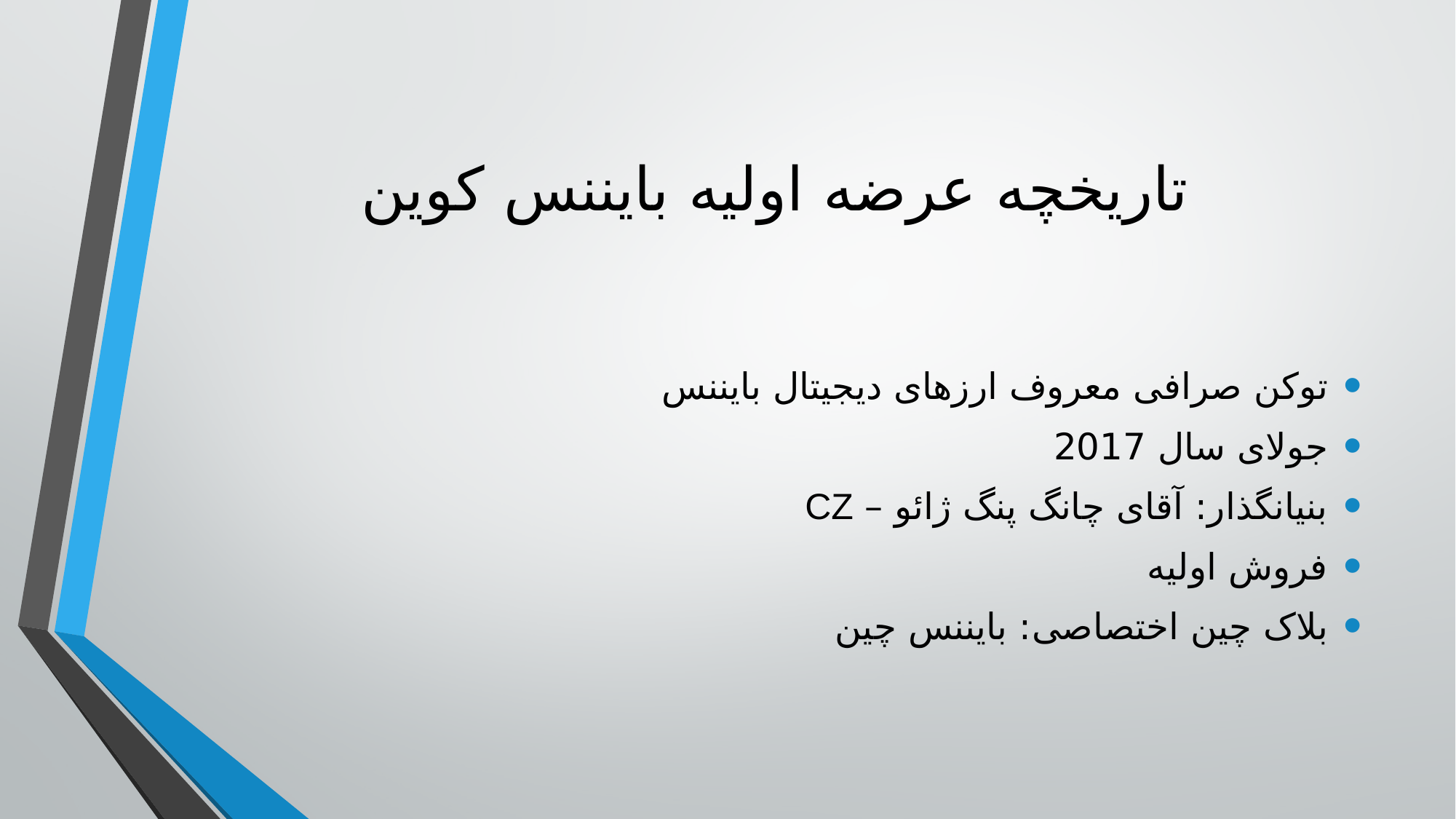

# تاریخچه عرضه اولیه بایننس کوین
توکن صرافی معروف ارزهای دیجیتال بایننس
جولای سال 2017
بنیانگذار: آقای چانگ پنگ ژائو – CZ
فروش اولیه
بلاک چین اختصاصی: بایننس چین